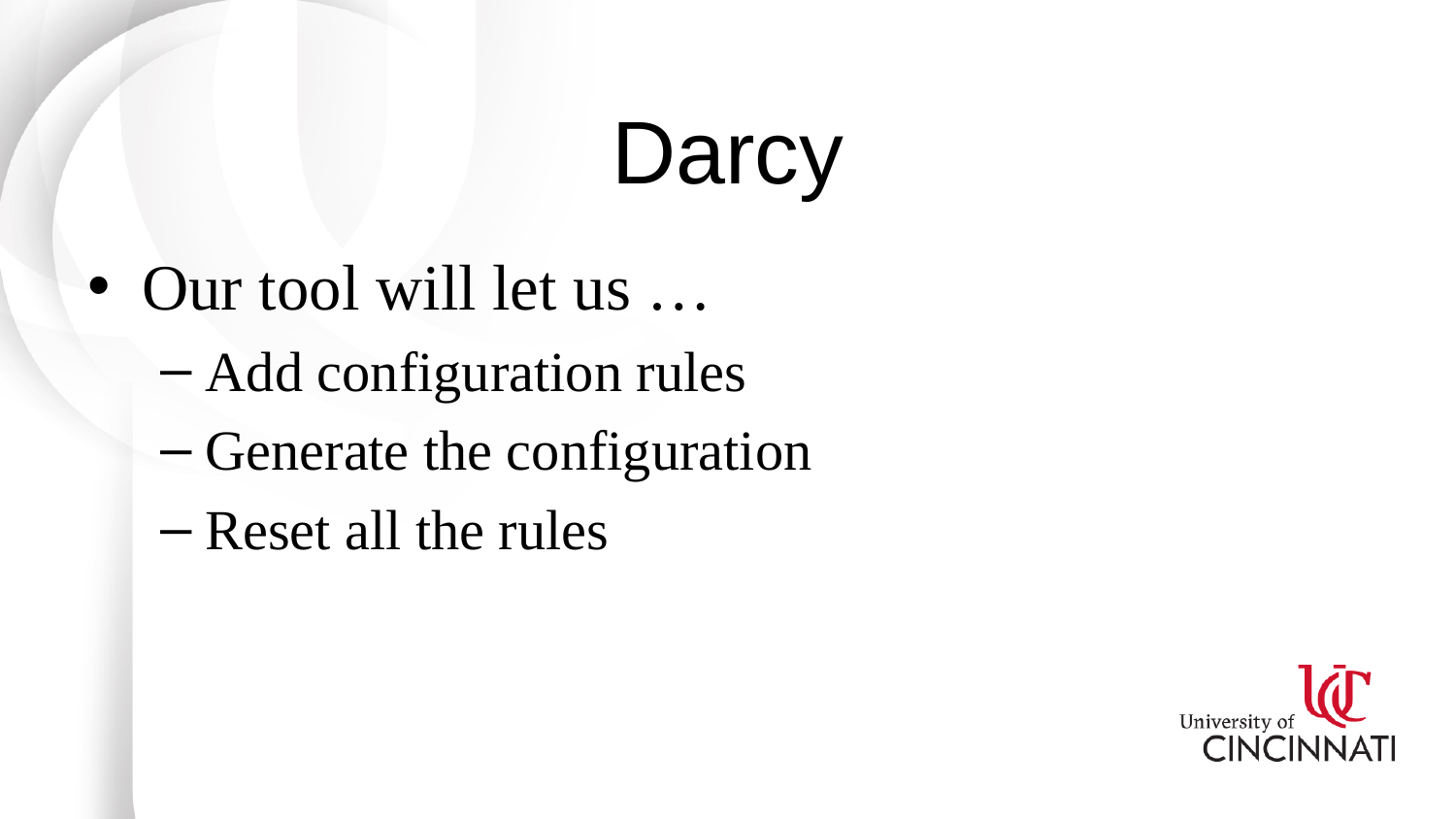

# Darcy
Our tool will let us …
Add configuration rules
Generate the configuration
Reset all the rules